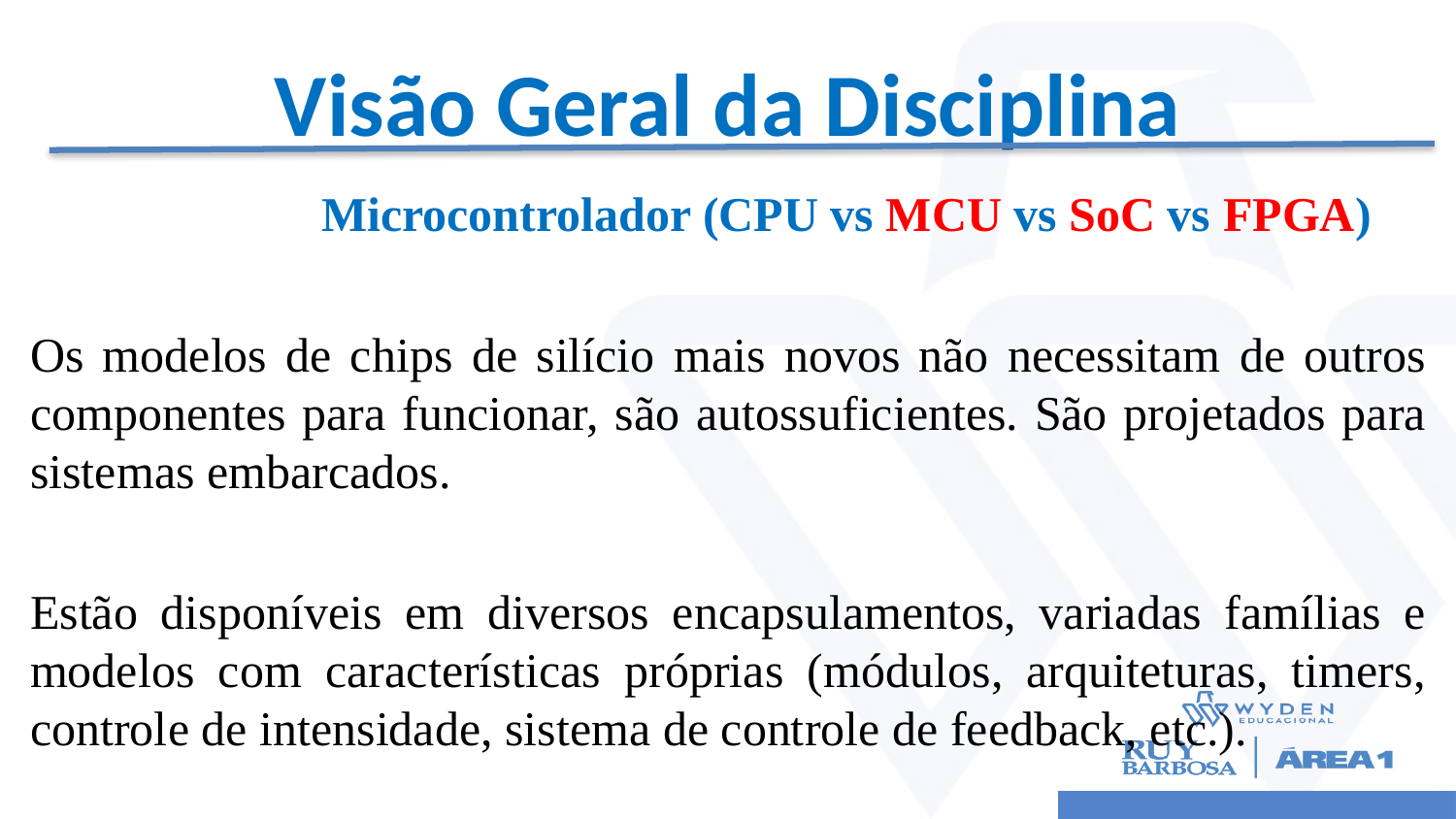

# Visão Geral da Disciplina
		Microcontrolador (CPU vs MCU vs SoC vs FPGA)

Os modelos de chips de silício mais novos não necessitam de outros componentes para funcionar, são autossuficientes. São projetados para sistemas embarcados.

Estão disponíveis em diversos encapsulamentos, variadas famílias e modelos com características próprias (módulos, arquiteturas, timers, controle de intensidade, sistema de controle de feedback, etc.).